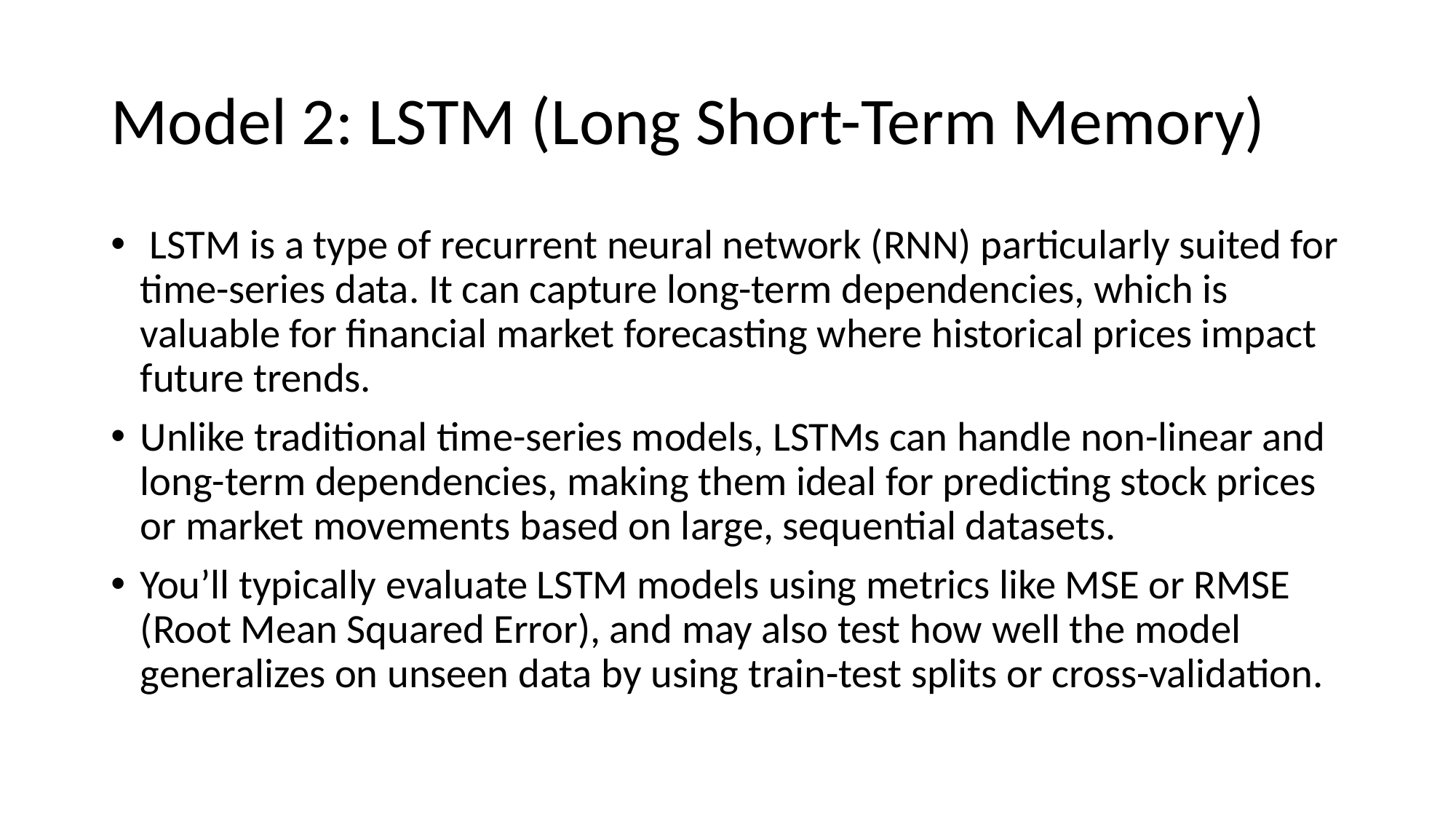

# Model 2: LSTM (Long Short-Term Memory)
 LSTM is a type of recurrent neural network (RNN) particularly suited for time-series data. It can capture long-term dependencies, which is valuable for financial market forecasting where historical prices impact future trends.
Unlike traditional time-series models, LSTMs can handle non-linear and long-term dependencies, making them ideal for predicting stock prices or market movements based on large, sequential datasets.
You’ll typically evaluate LSTM models using metrics like MSE or RMSE (Root Mean Squared Error), and may also test how well the model generalizes on unseen data by using train-test splits or cross-validation.